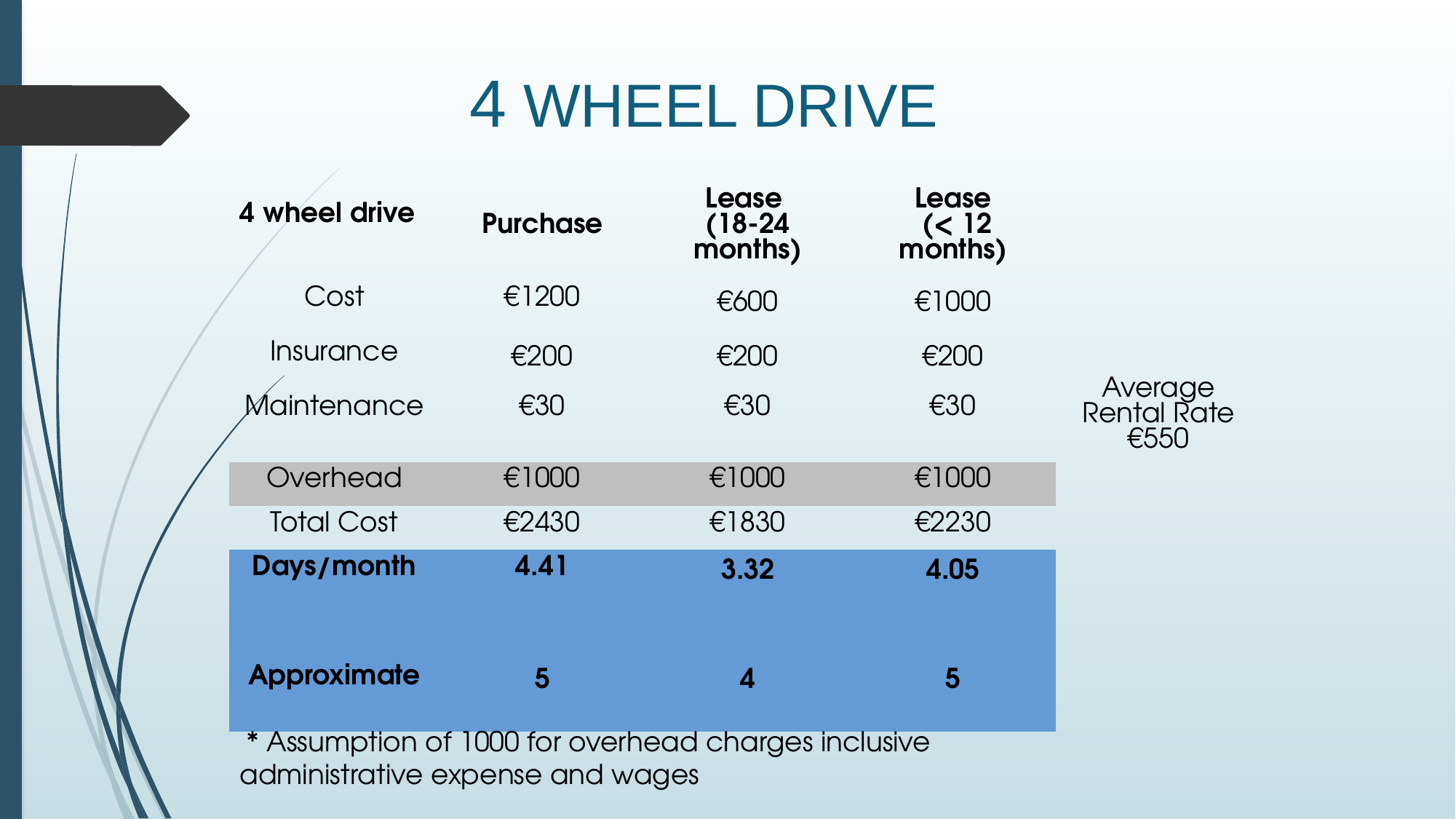

4 WHEEL DRIVE
| 4 wheel drive | Purchase | Lease (18-24 months) | Lease (< 12 months) | Average Rental Rate €550 |
| --- | --- | --- | --- | --- |
| Cost | €1200 | €600 | €1000 |  |
| Insurance | €200 | €200 | €200 |  |
| Maintenance | €30 | €30 | €30 |  |
| Overhead | €1000 | €1000 | €1000 |  |
| Total Cost | €2430 | €1830 | €2230 |  |
| Days/month | 4.41 | 3.32 | 4.05 |  |
| Approximate | 5 | 4 | 5 |  |
 * Assumption of 1000 for overhead charges inclusive administrative expense and wages